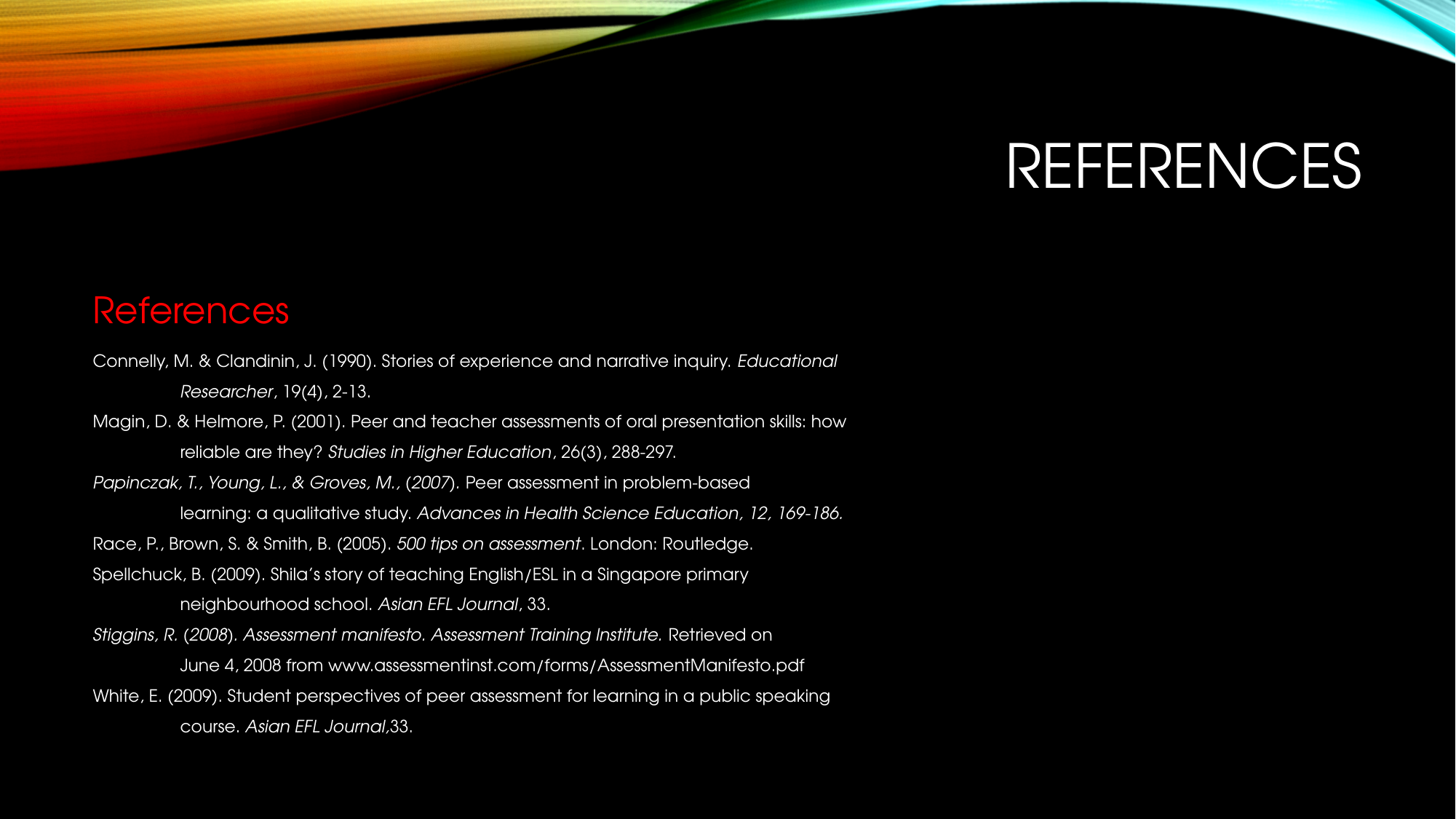

# References
References
Connelly, M. & Clandinin, J. (1990). Stories of experience and narrative inquiry. Educational
	Researcher, 19(4), 2-13.
Magin, D. & Helmore, P. (2001). Peer and teacher assessments of oral presentation skills: how
	reliable are they? Studies in Higher Education, 26(3), 288-297.
Papinczak, T., Young, L., & Groves, M., (2007). Peer assessment in problem-based
	learning: a qualitative study. Advances in Health Science Education, 12, 169-186.
Race, P., Brown, S. & Smith, B. (2005). 500 tips on assessment. London: Routledge.
Spellchuck, B. (2009). Shila’s story of teaching English/ESL in a Singapore primary
	neighbourhood school. Asian EFL Journal, 33.
Stiggins, R. (2008). Assessment manifesto. Assessment Training Institute. Retrieved on
	June 4, 2008 from www.assessmentinst.com/forms/AssessmentManifesto.pdf
White, E. (2009). Student perspectives of peer assessment for learning in a public speaking
	course. Asian EFL Journal,33.